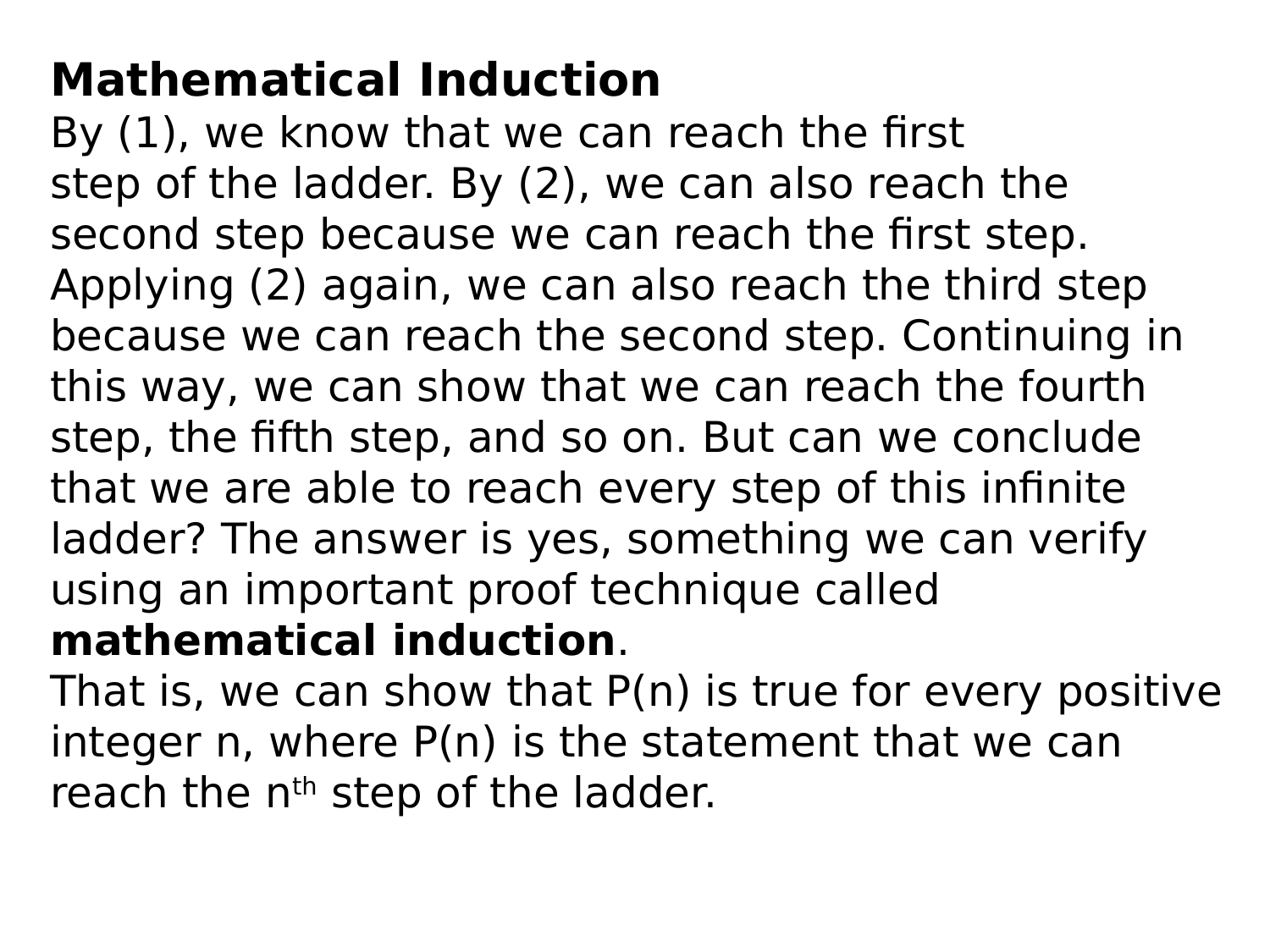

Mathematical Induction
By (1), we know that we can reach the first
step of the ladder. By (2), we can also reach the
second step because we can reach the first step. Applying (2) again, we can also reach the third step because we can reach the second step. Continuing in this way, we can show that we can reach the fourth step, the fifth step, and so on. But can we conclude that we are able to reach every step of this infinite ladder? The answer is yes, something we can verify using an important proof technique called mathematical induction.
That is, we can show that P(n) is true for every positive integer n, where P(n) is the statement that we can reach the nth step of the ladder.